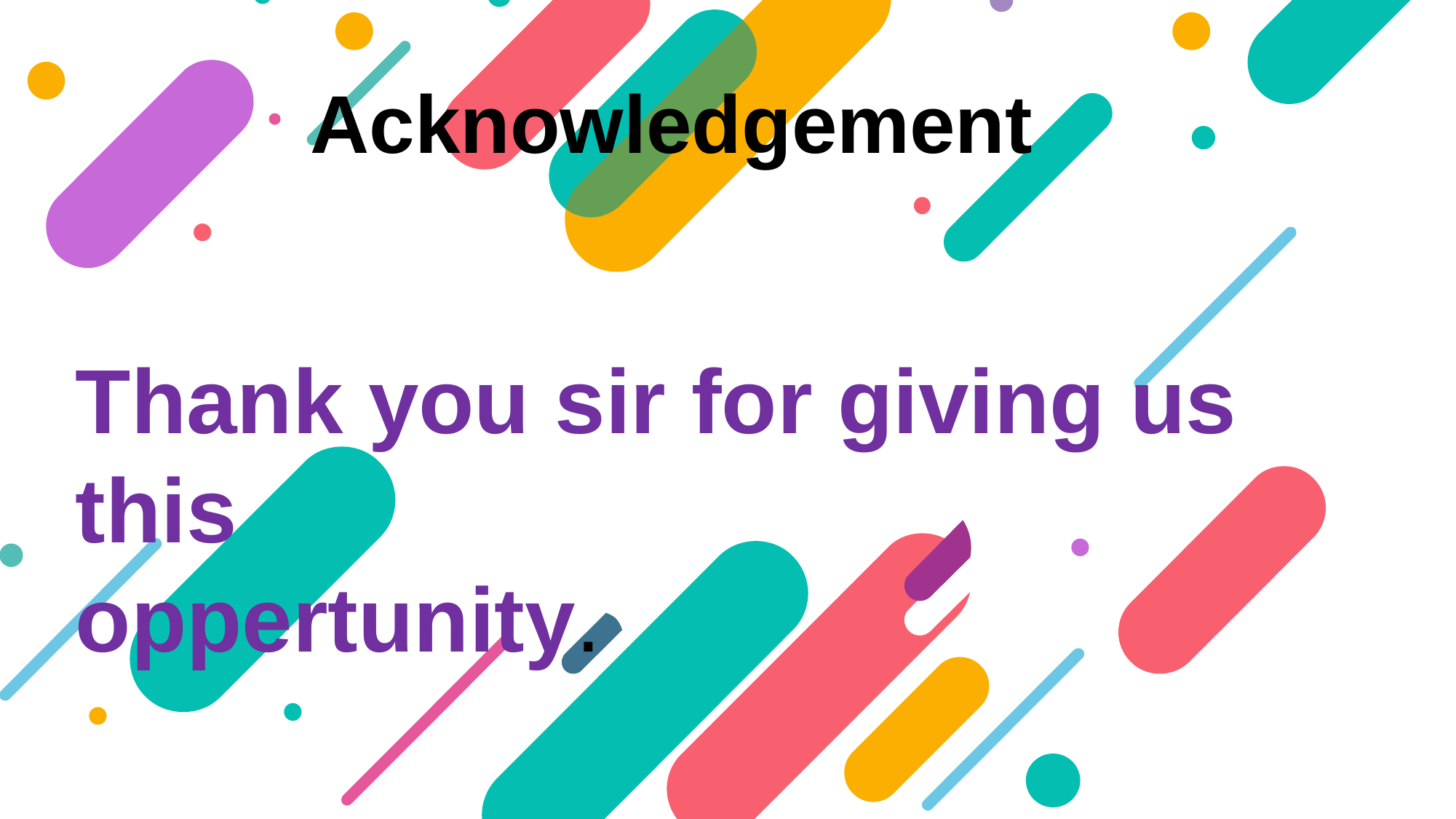

Acknowledgement

Thank you sir for giving us this                    			oppertunity.